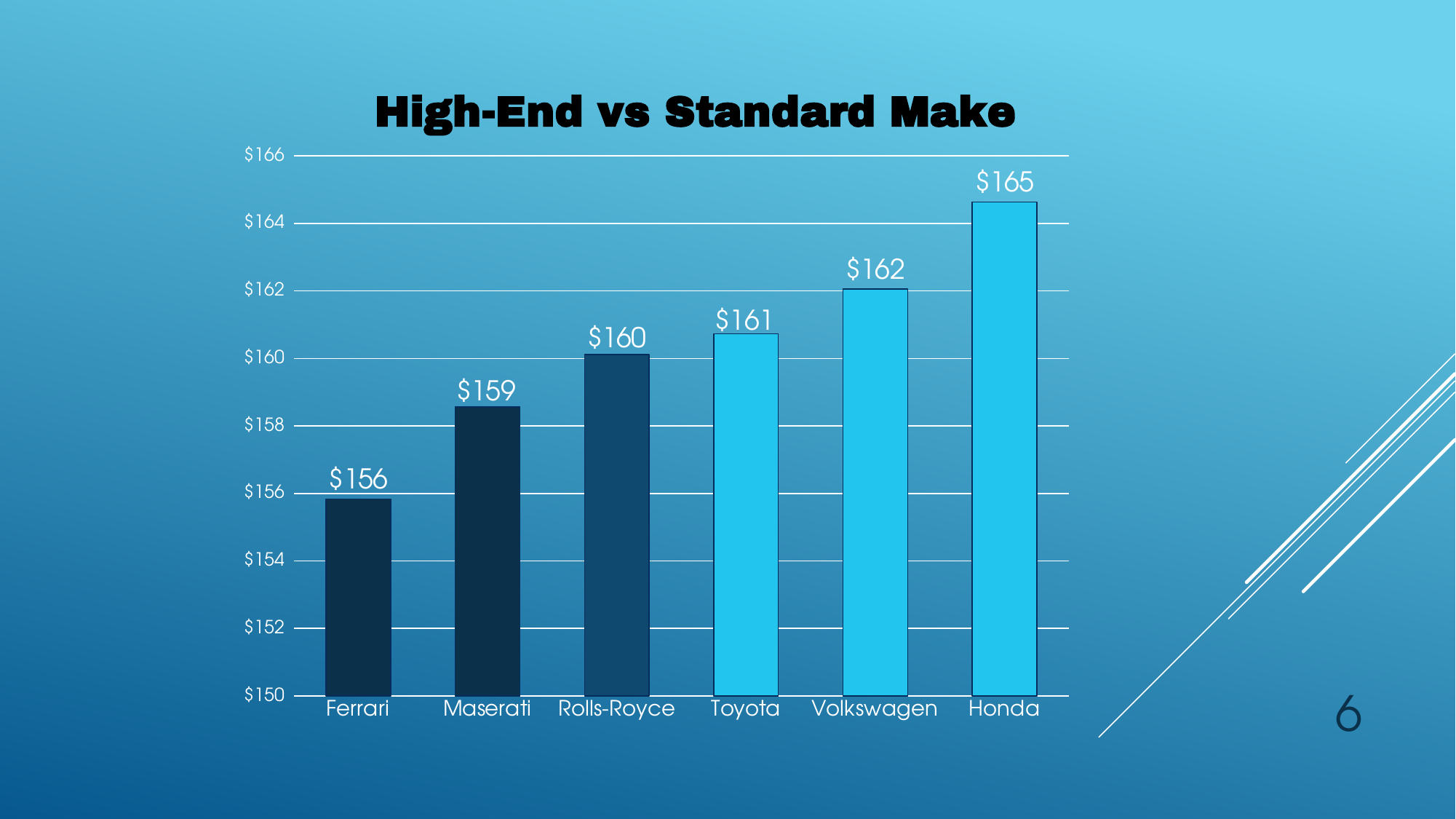

### Chart: High-End vs Standard Make

| Category | Total |
|---|---|
| Ferrari | 155.83566433566435 |
| Maserati | 158.56028368794327 |
| Rolls-Royce | 160.1150442477876 |
| Toyota | 160.73606340819023 |
| Volkswagen | 162.06260809408508 |
| Honda | 164.63165266106444 |
6